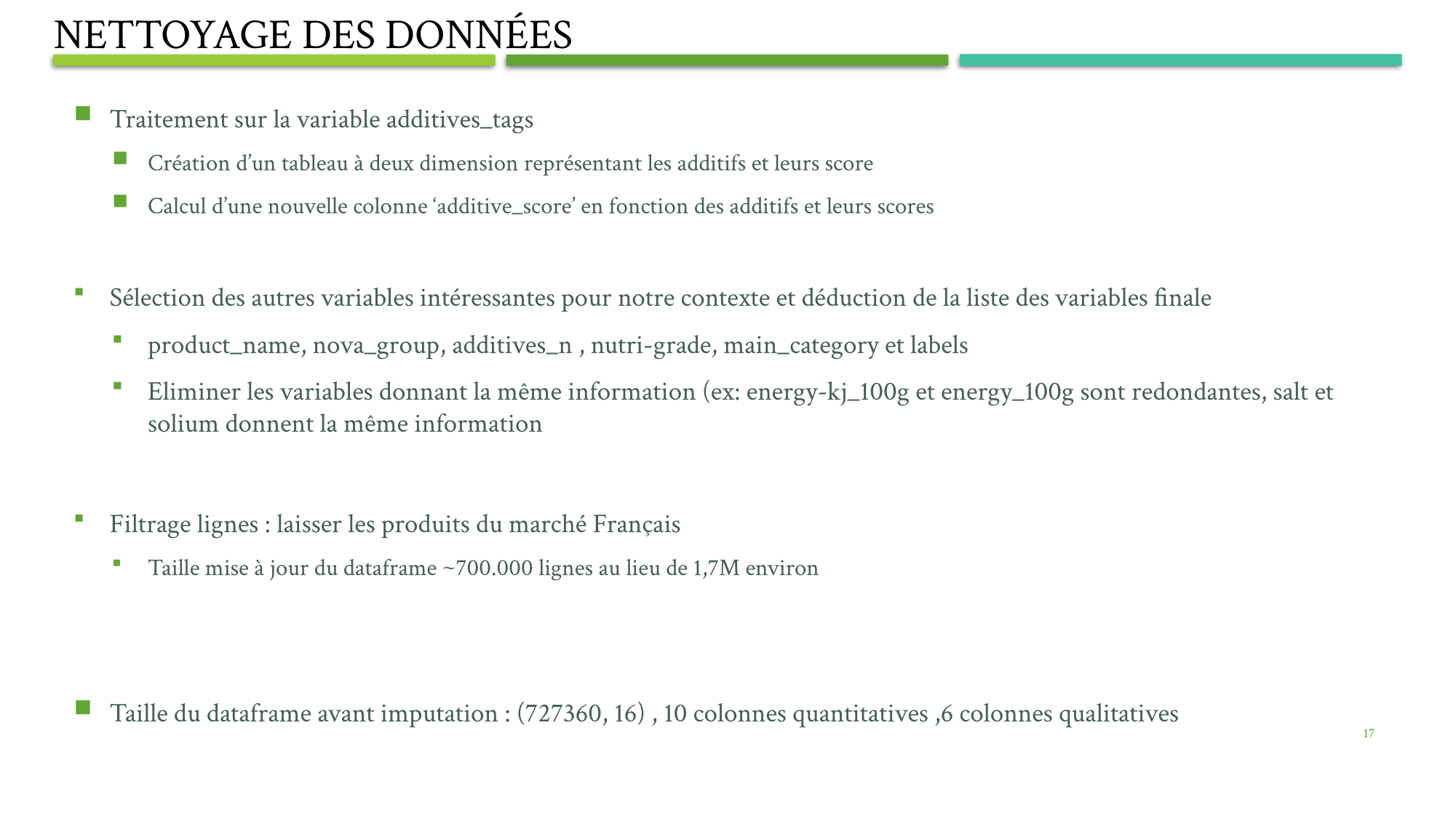

Nettoyage des données

Traitement sur la variable additives_tags
Création d’un tableau à deux dimension représentant les additifs et leurs score
Calcul d’une nouvelle colonne ‘additive_score’ en fonction des additifs et leurs scores

Sélection des autres variables intéressantes pour notre contexte et déduction de la liste des variables finale
product_name, nova_group, additives_n , nutri-grade, main_category et labels
Eliminer les variables donnant la même information (ex: energy-kj_100g et energy_100g sont redondantes, salt et solium donnent la même information

Filtrage lignes : laisser les produits du marché Français
Taille mise à jour du dataframe ~700.000 lignes au lieu de 1,7M environ

Taille du dataframe avant imputation : (727360, 16) , 10 colonnes quantitatives ,6 colonnes qualitatives
Reduction du dataset

17